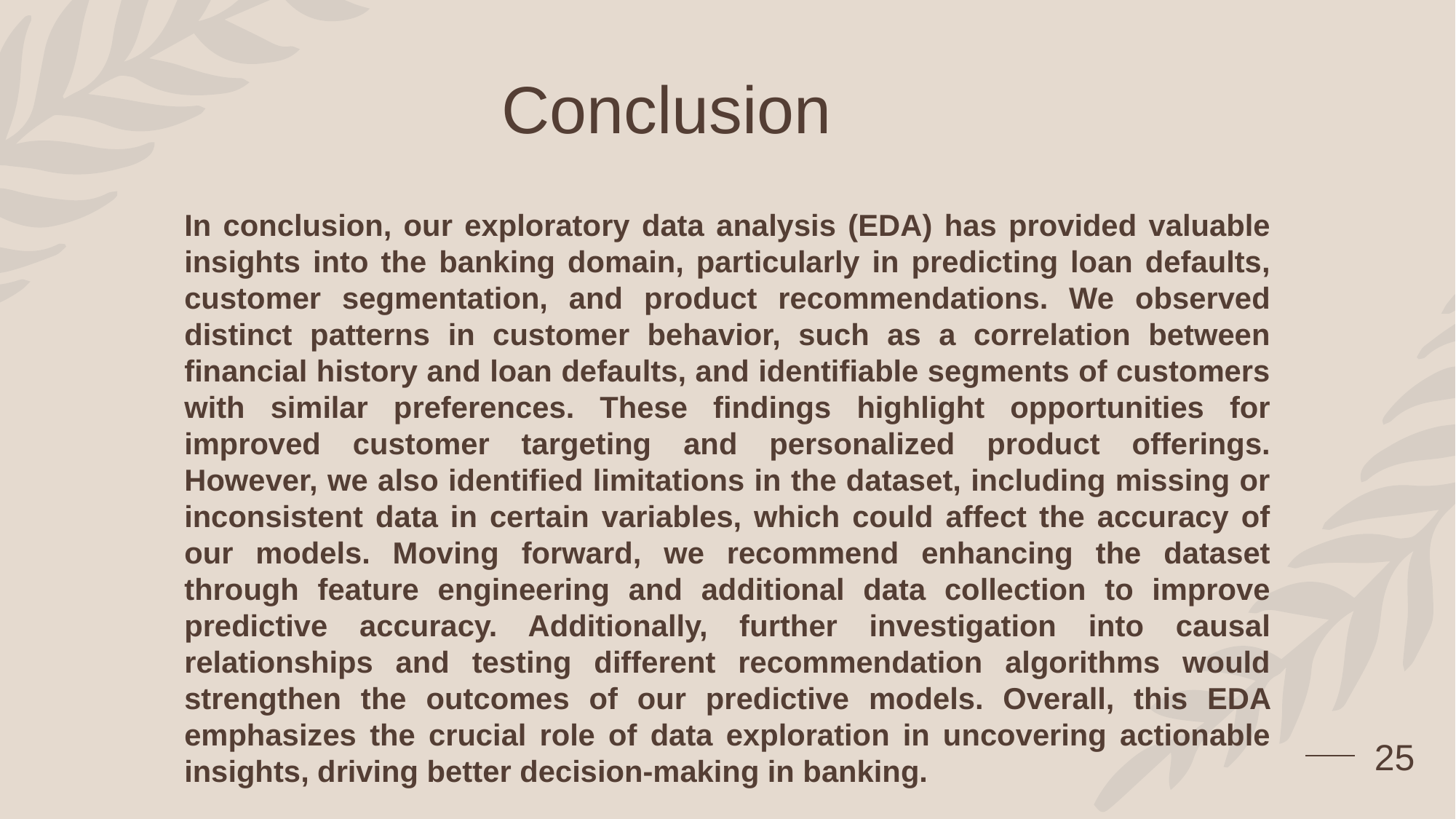

# Conclusion
In conclusion, our exploratory data analysis (EDA) has provided valuable insights into the banking domain, particularly in predicting loan defaults, customer segmentation, and product recommendations. We observed distinct patterns in customer behavior, such as a correlation between financial history and loan defaults, and identifiable segments of customers with similar preferences. These findings highlight opportunities for improved customer targeting and personalized product offerings. However, we also identified limitations in the dataset, including missing or inconsistent data in certain variables, which could affect the accuracy of our models. Moving forward, we recommend enhancing the dataset through feature engineering and additional data collection to improve predictive accuracy. Additionally, further investigation into causal relationships and testing different recommendation algorithms would strengthen the outcomes of our predictive models. Overall, this EDA emphasizes the crucial role of data exploration in uncovering actionable insights, driving better decision-making in banking.
25